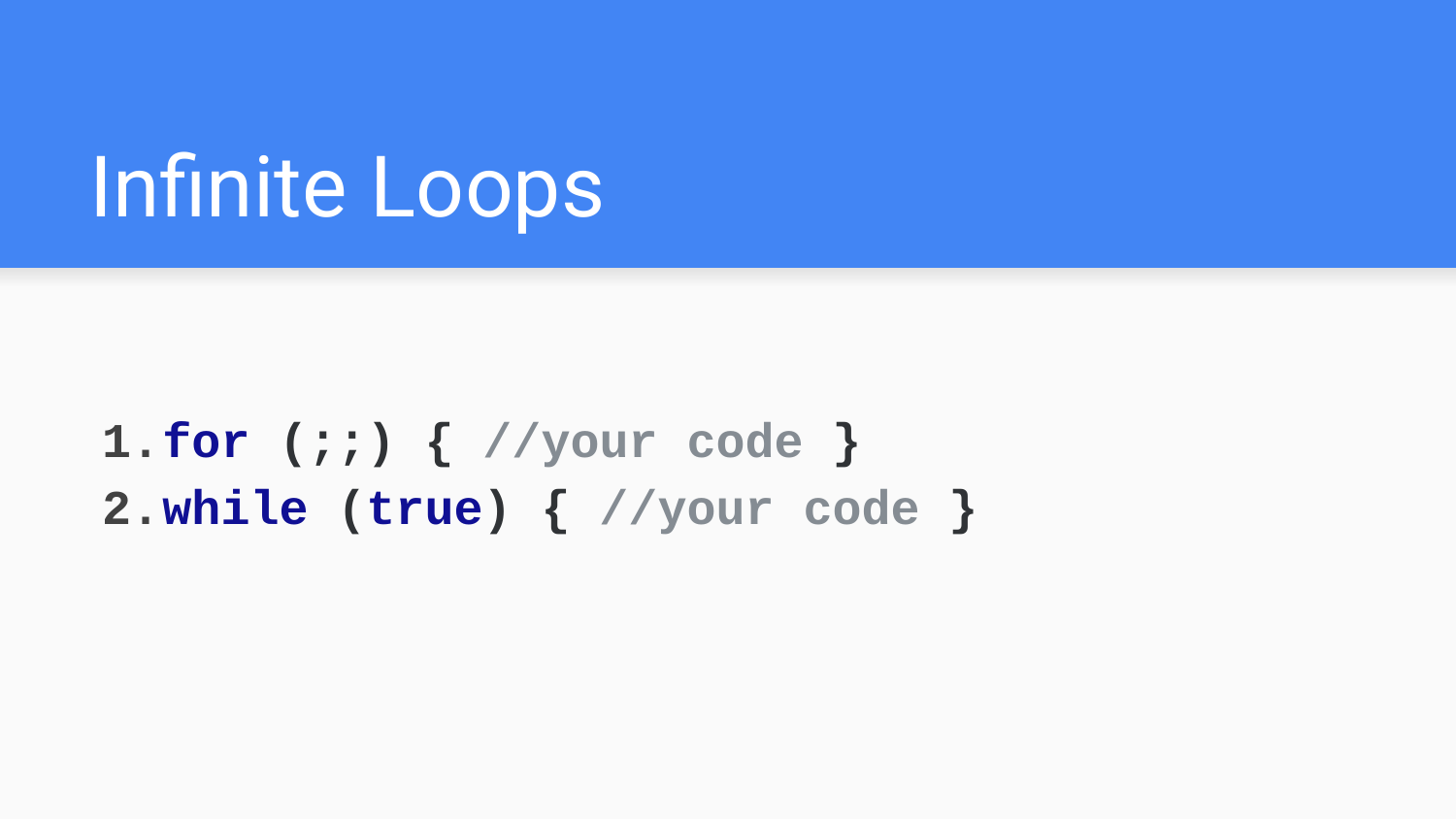

# Infinite Loops

for (;;) { //your code }
while (true) { //your code }